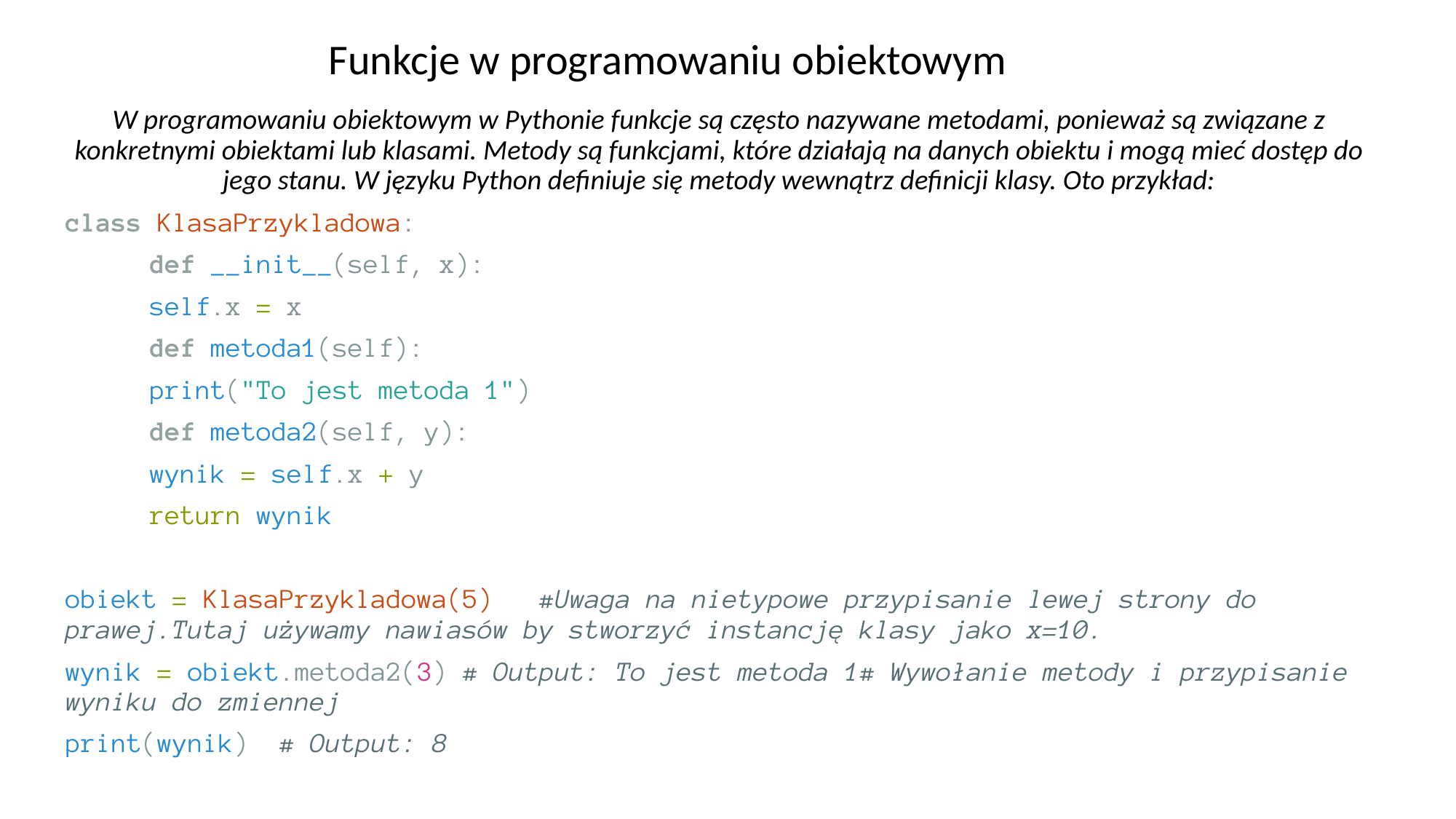

# Funkcje w programowaniu obiektowym
W programowaniu obiektowym w Pythonie funkcje są często nazywane metodami, ponieważ są związane z konkretnymi obiektami lub klasami. Metody są funkcjami, które działają na danych obiektu i mogą mieć dostęp do jego stanu. W języku Python definiuje się metody wewnątrz definicji klasy. Oto przykład:
class KlasaPrzykladowa:
	def __init__(self, x):
    		self.x = x
	def metoda1(self):
    		print("To jest metoda 1")
	def metoda2(self, y):
    		wynik = self.x + y
    		return wynik

obiekt = KlasaPrzykladowa(5)   #Uwaga na nietypowe przypisanie lewej strony do prawej.Tutaj używamy nawiasów by stworzyć instancję klasy jako x=10.
wynik = obiekt.metoda2(3) # Output: To jest metoda 1# Wywołanie metody i przypisanie wyniku do zmiennej
print(wynik)  # Output: 8